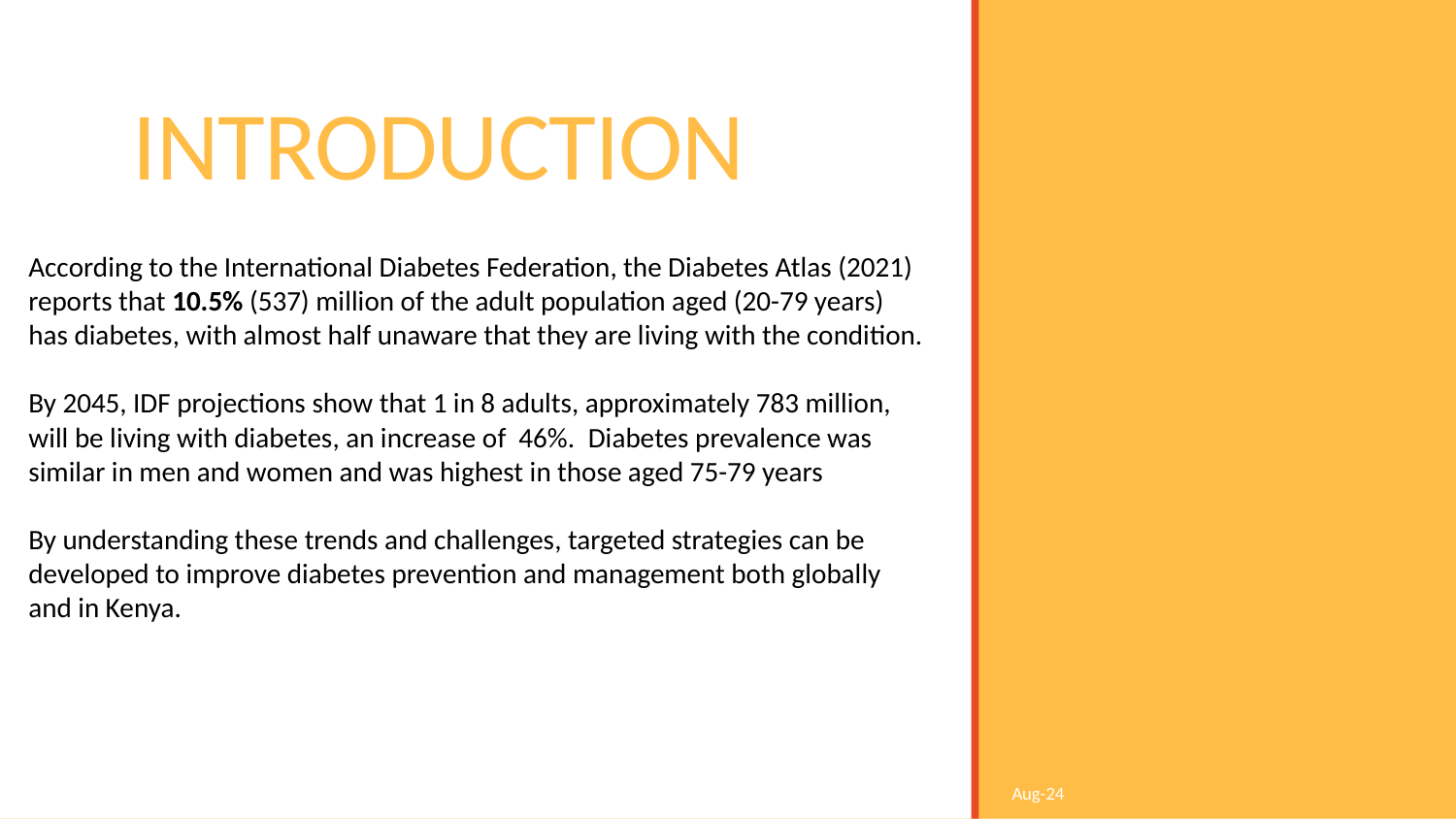

# INTRODUCTION

According to the International Diabetes Federation, the Diabetes Atlas (2021) reports that 10.5% (537) million of the adult population aged (20-79 years) has diabetes, with almost half unaware that they are living with the condition.

By 2045, IDF projections show that 1 in 8 adults, approximately 783 million, will be living with diabetes, an increase of  46%.  Diabetes prevalence was similar in men and women and was highest in those aged 75-79 years

By understanding these trends and challenges, targeted strategies can be developed to improve diabetes prevention and management both globally and in Kenya.

Aug-24